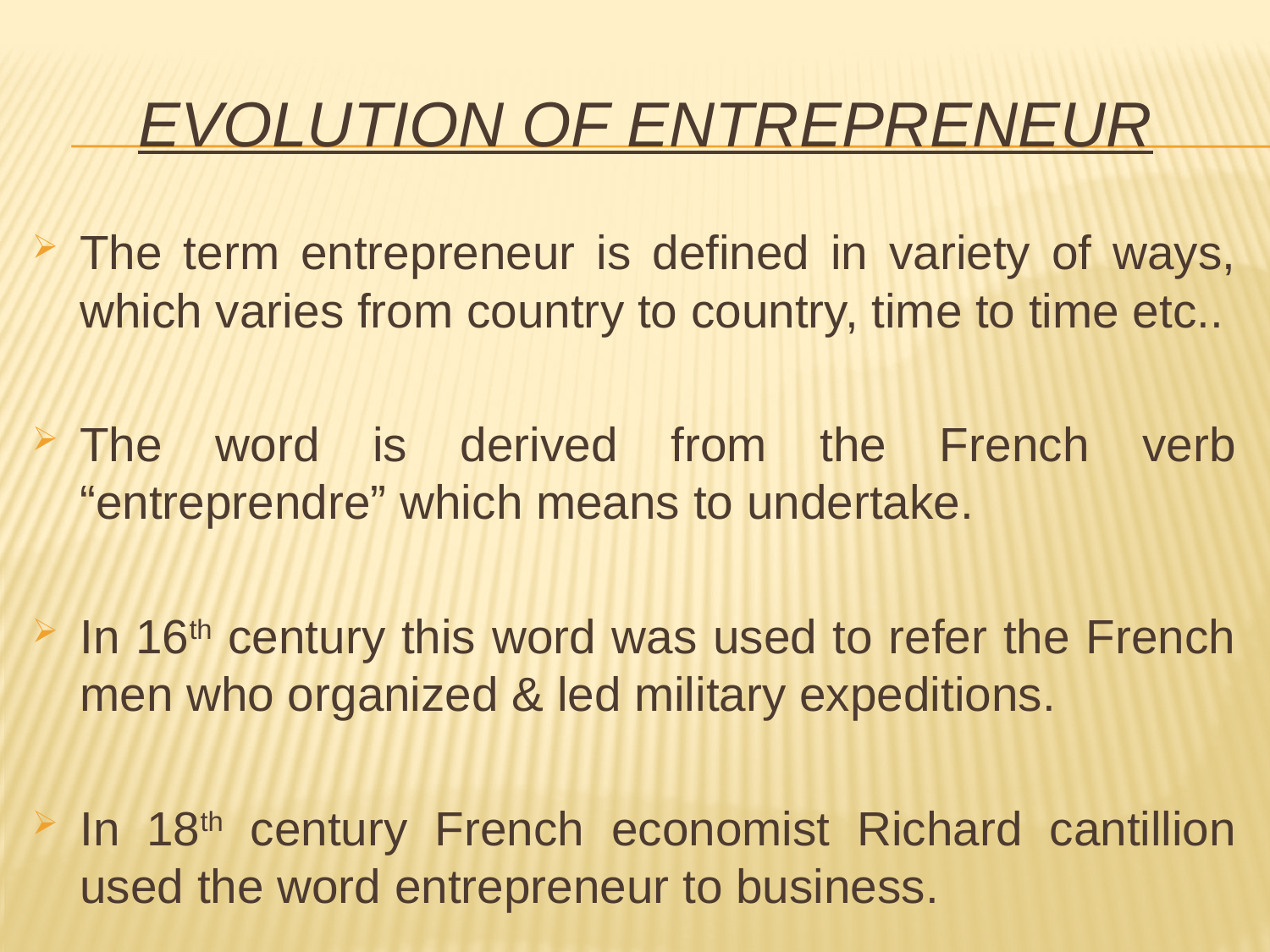

# evolution of entrepreneur
The term entrepreneur is defined in variety of ways, which varies from country to country, time to time etc..

The word is derived from the French verb “entreprendre” which means to undertake.

In 16th century this word was used to refer the French men who organized & led military expeditions.

In 18th century French economist Richard cantillion used the word entrepreneur to business.